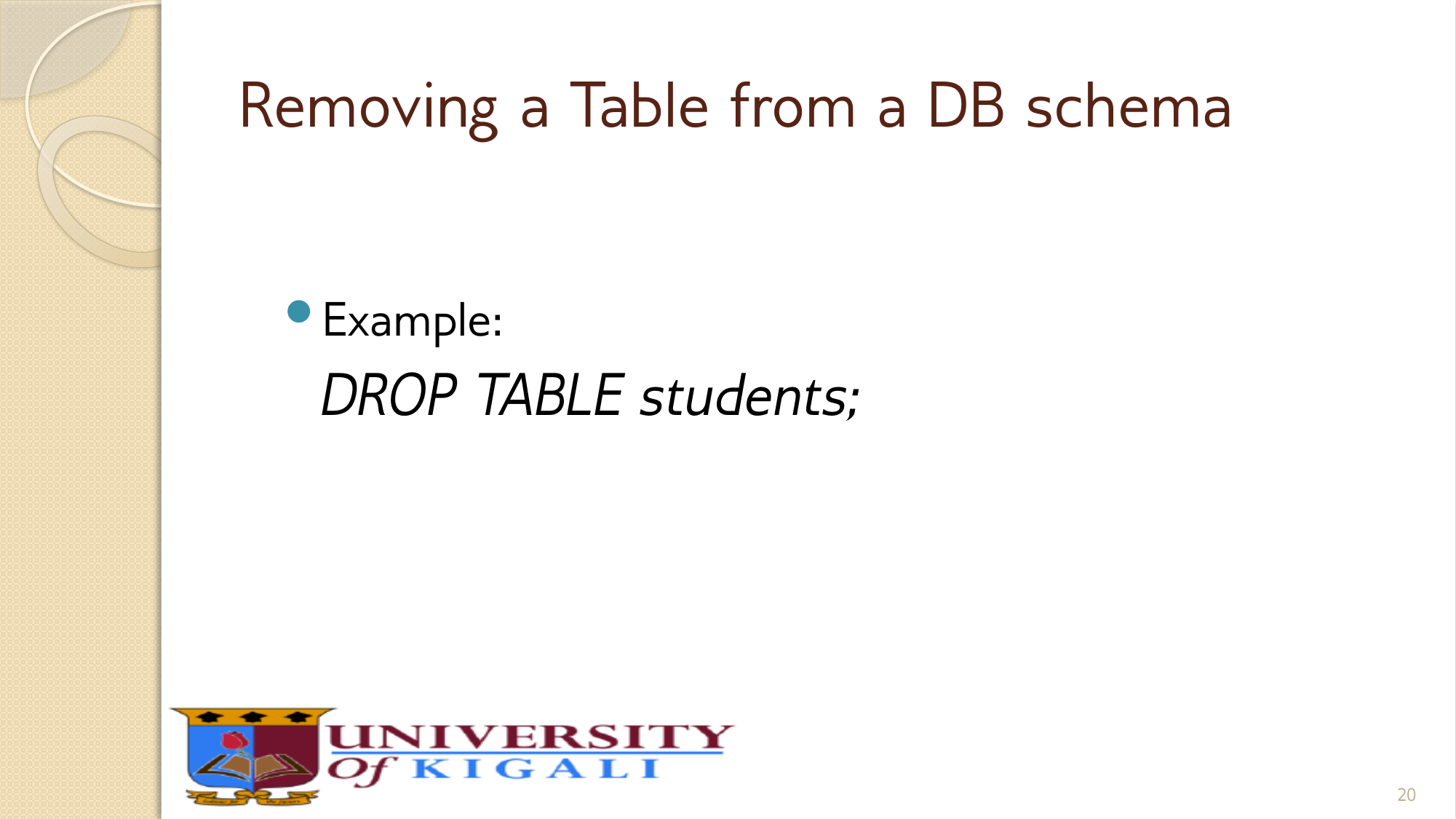

# Removing a Table from a DB schema
Example:
	DROP TABLE students;
20